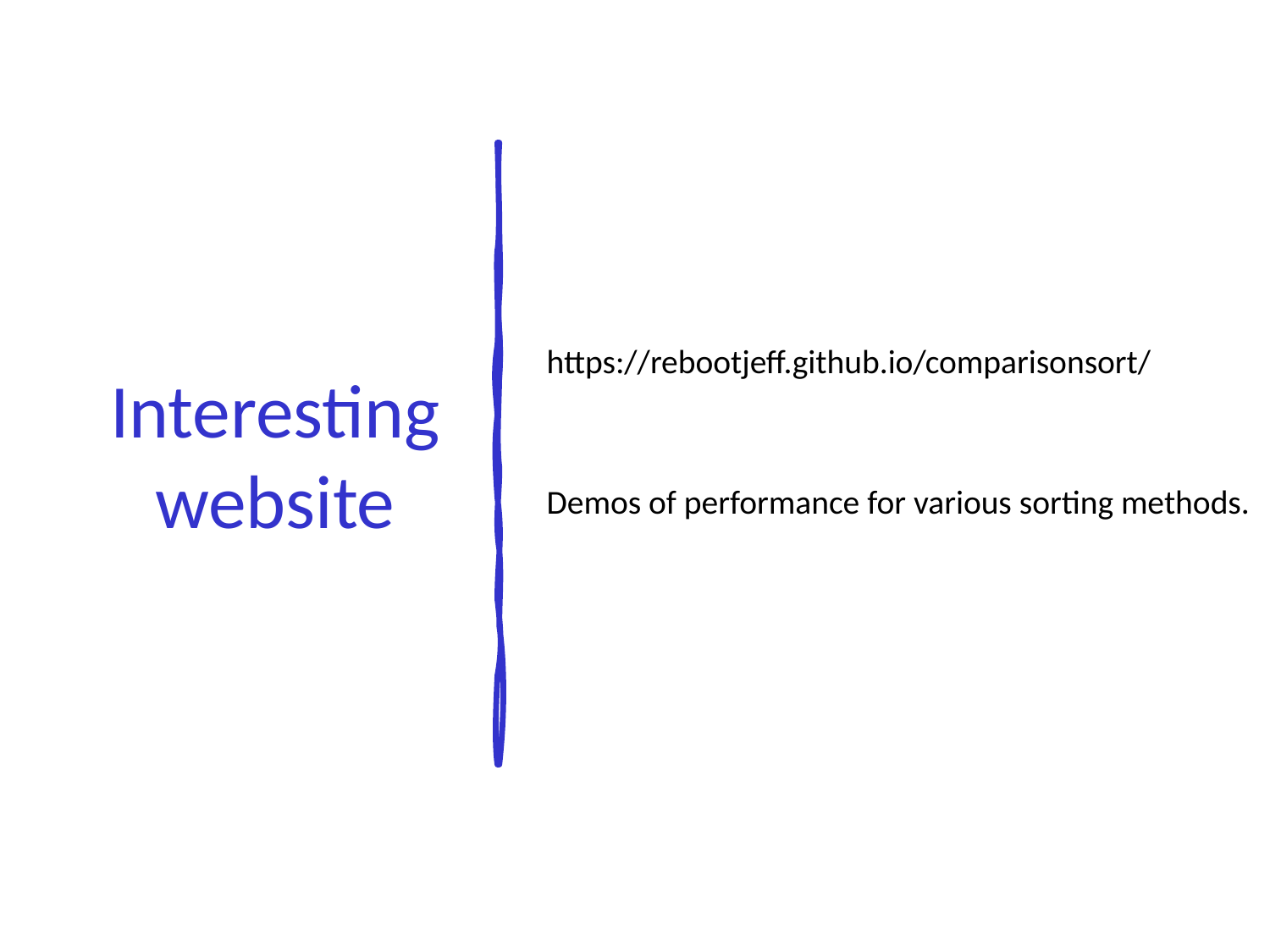

# Interesting website
https://rebootjeff.github.io/comparisonsort/

Demos of performance for various sorting methods.